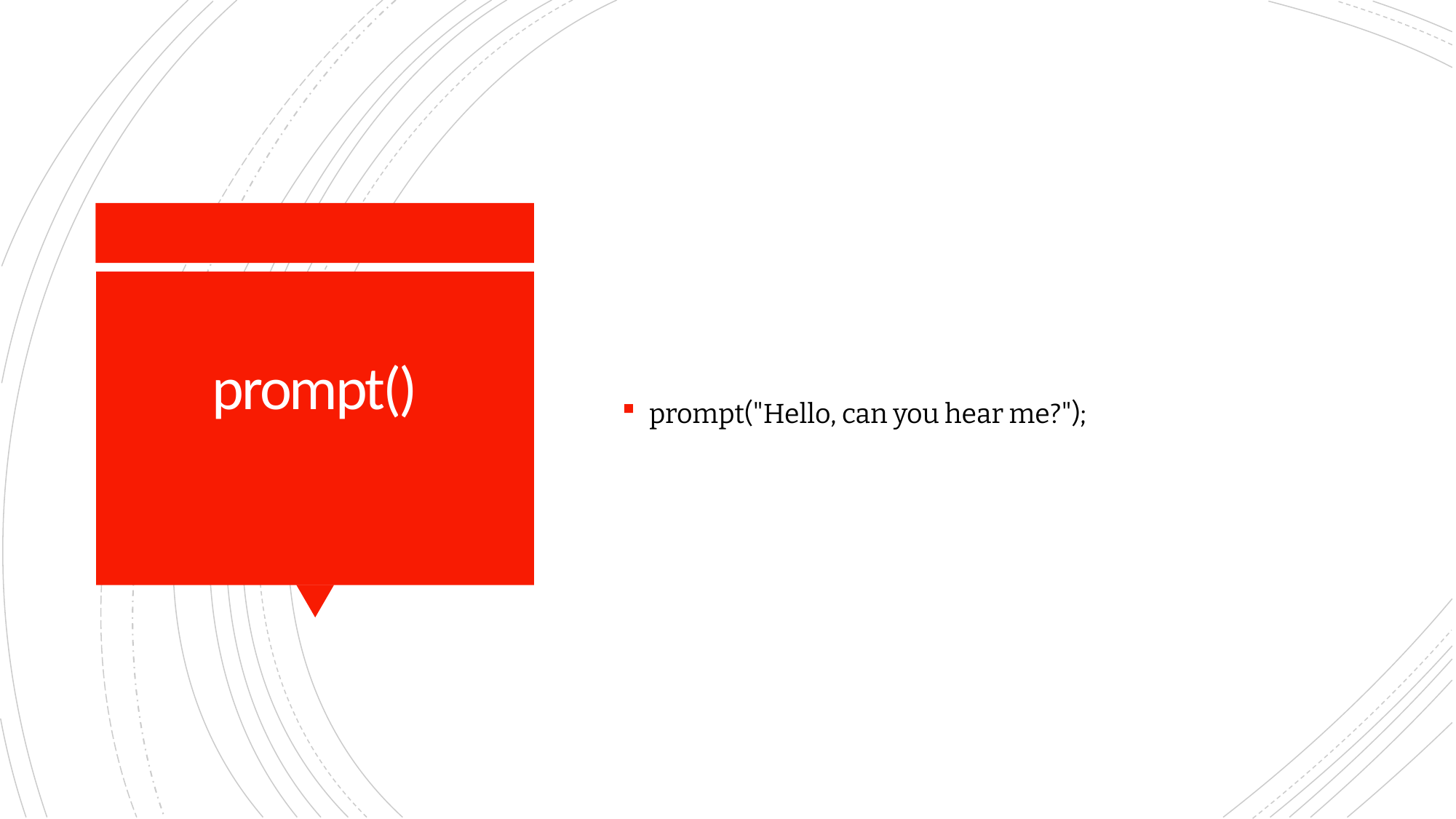

prompt("Hello, can you hear me?");
# prompt()